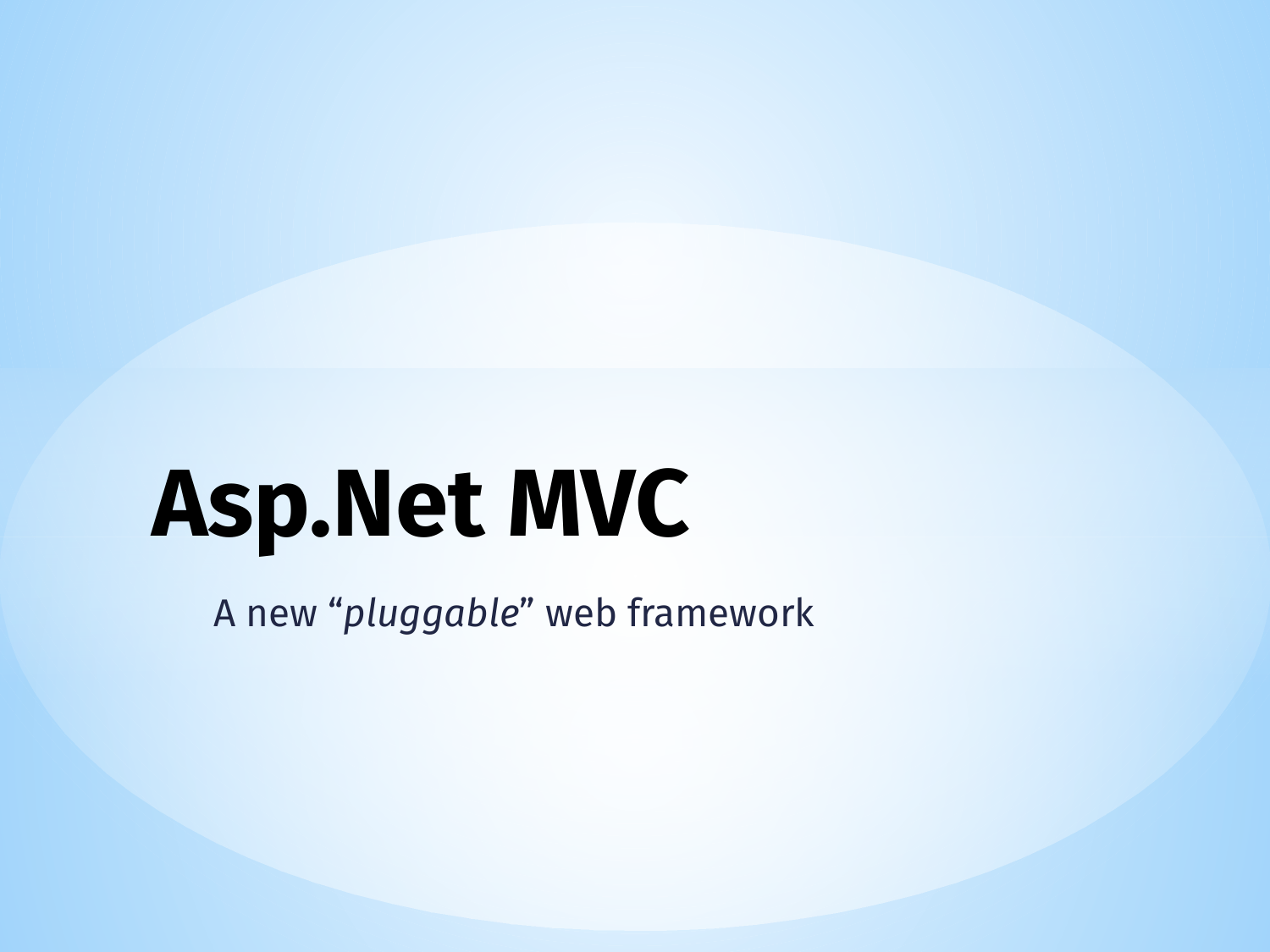

# Asp.Net MVC
A new “pluggable” web framework